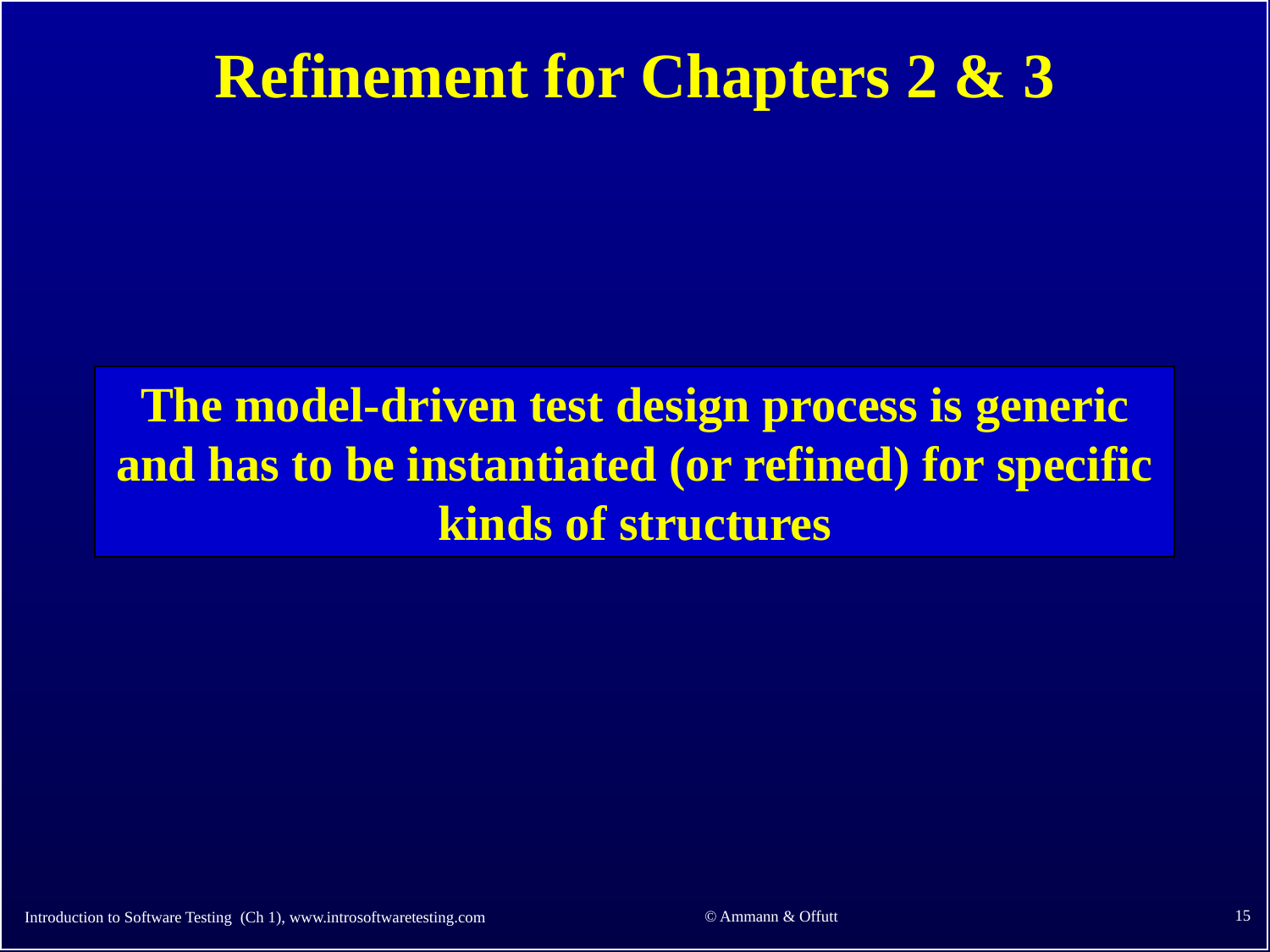

# Refinement for Chapters 2 & 3
The model-driven test design process is generic and has to be instantiated (or refined) for specific kinds of structures
15
© Ammann & Offutt
Introduction to Software Testing  (Ch 1), www.introsoftwaretesting.com